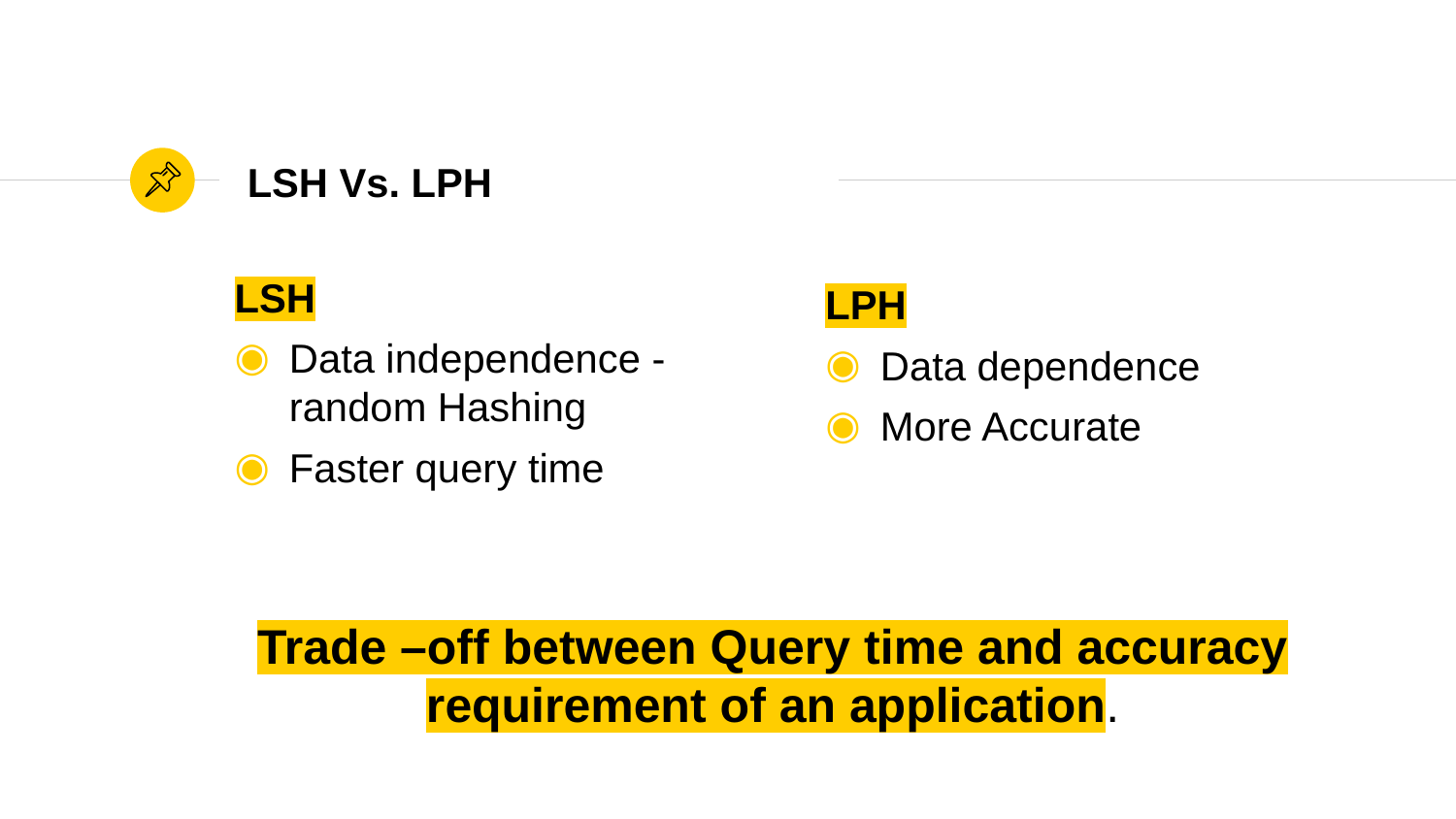

# LSH Vs. LPH

LSH
Data independence -random Hashing
Faster query time
LPH
Data dependence
More Accurate
Trade –off between Query time and accuracy requirement of an application.